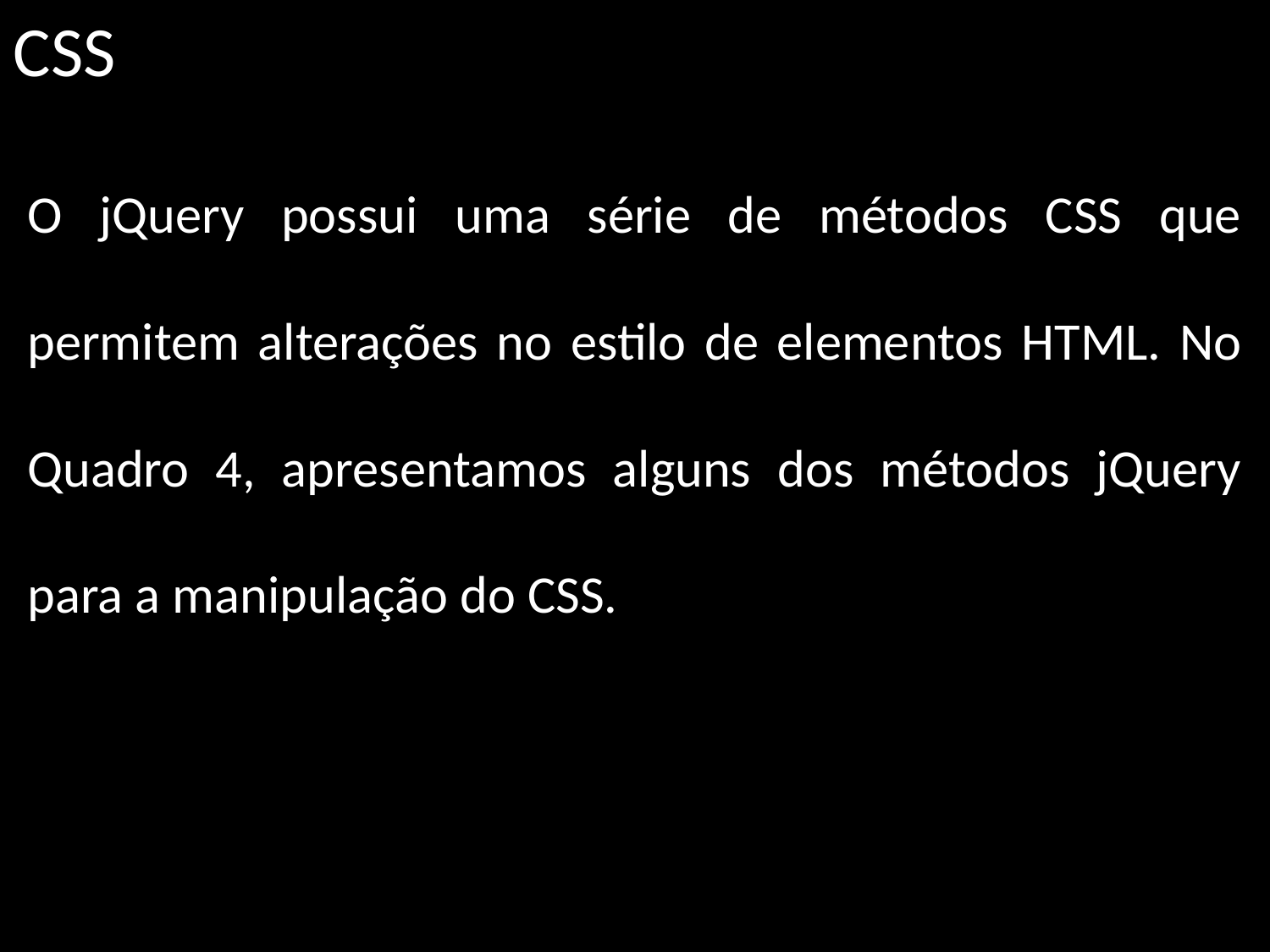

CSS
O jQuery possui uma série de métodos CSS que permitem alterações no estilo de elementos HTML. No Quadro 4, apresentamos alguns dos métodos jQuery para a manipulação do CSS.